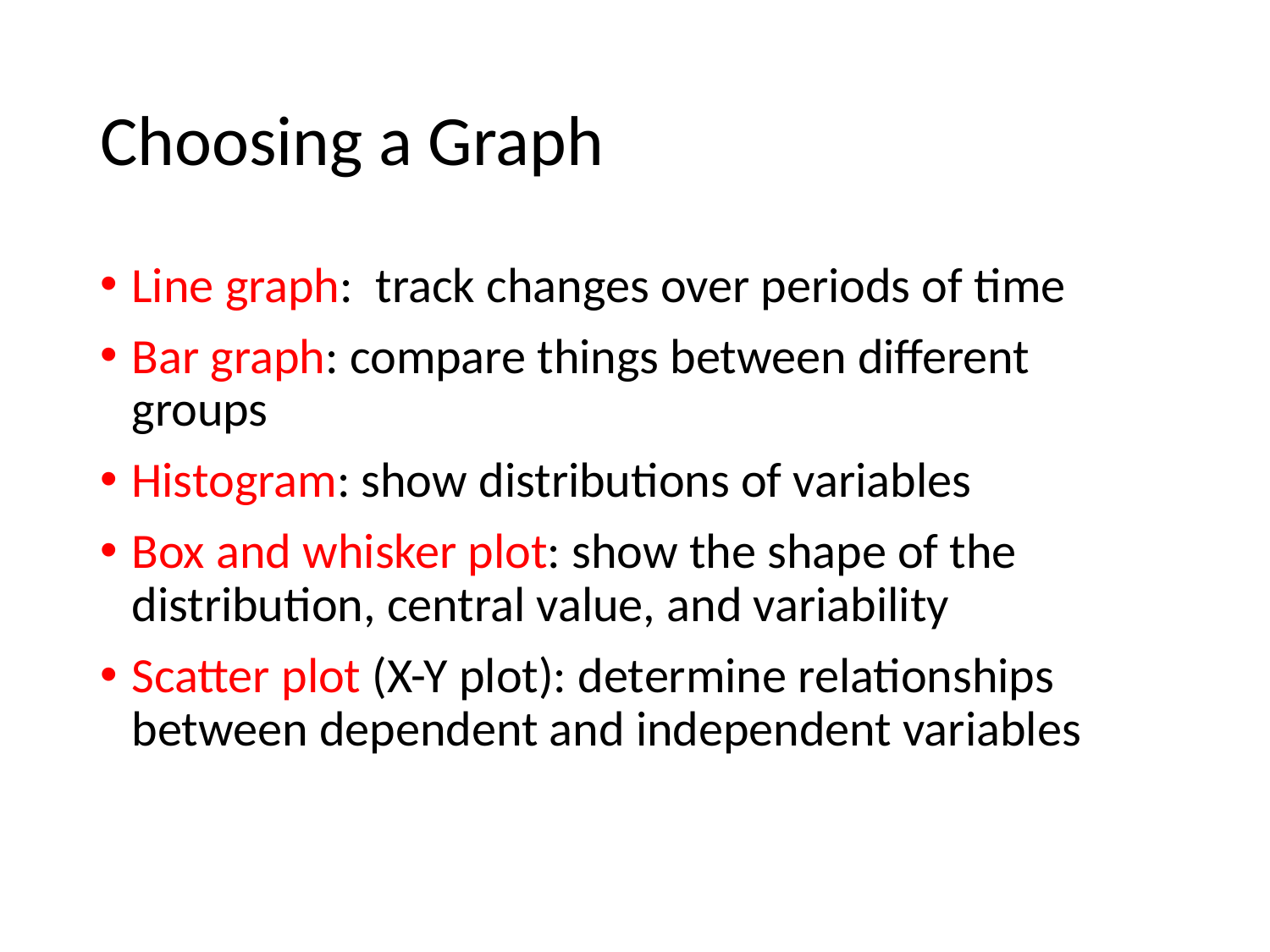

# Choosing a Graph
Line graph:  track changes over periods of time
Bar graph: compare things between different groups
Histogram: show distributions of variables
Box and whisker plot: show the shape of the distribution, central value, and variability
Scatter plot (X-Y plot): determine relationships between dependent and independent variables